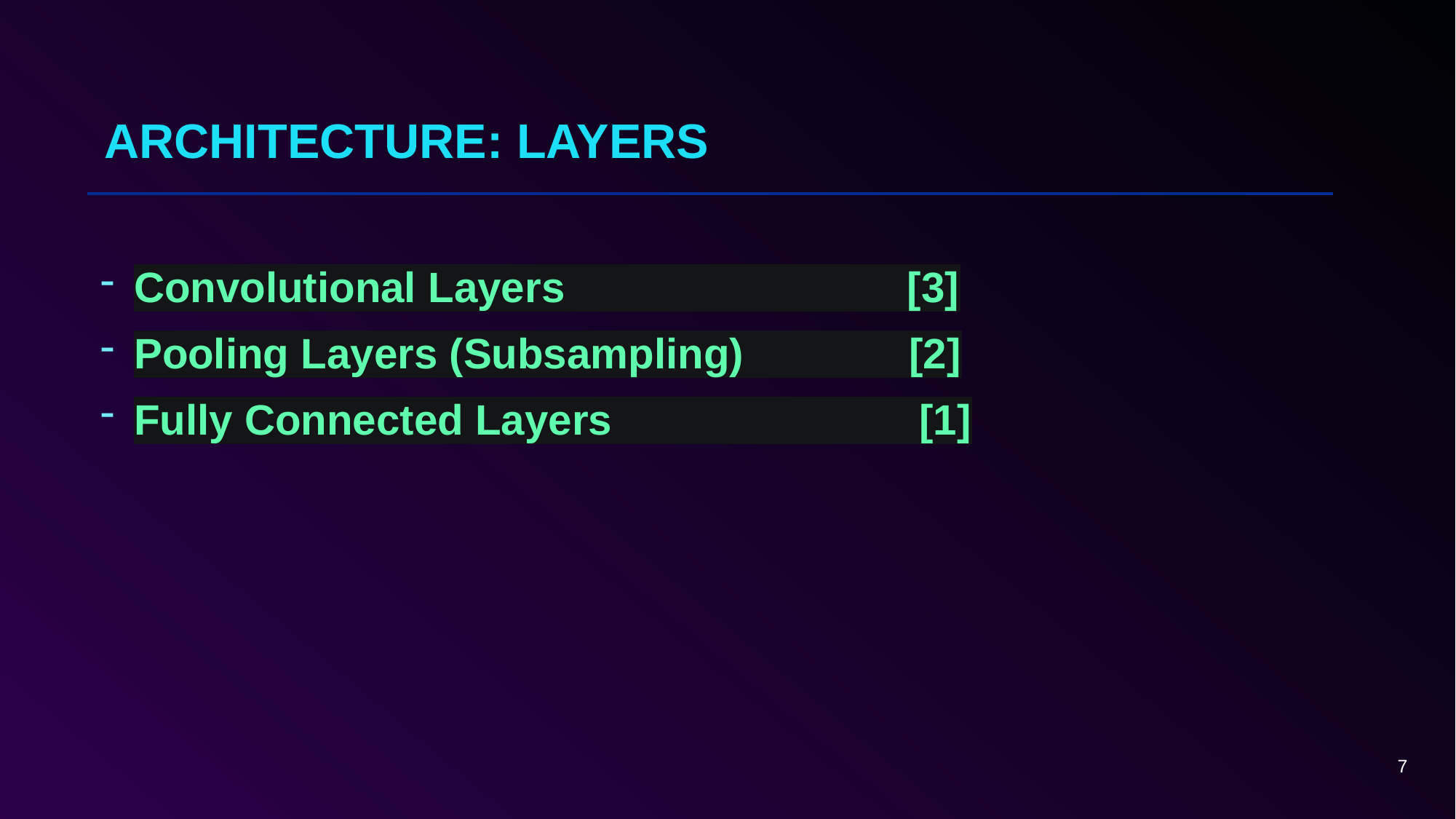

# ARCHITECTURE: LAYERs
Convolutional Layers                             [3]
Pooling Layers (Subsampling)              [2]
Fully Connected Layers                          [1]

7